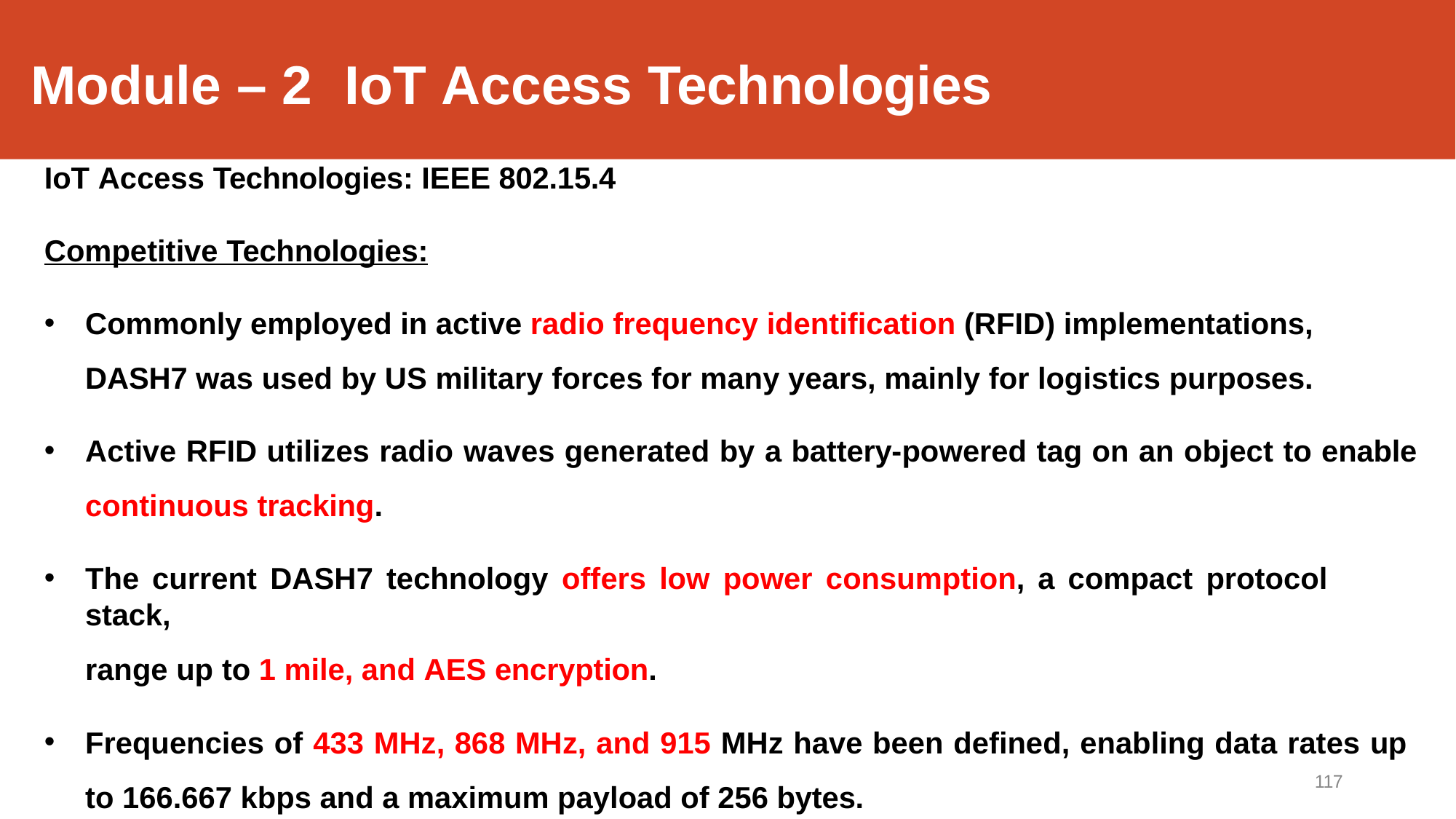

# Module – 2	IoT Access Technologies
IoT Access Technologies: IEEE 802.15.4
Competitive Technologies:
Commonly employed in active radio frequency identification (RFID) implementations, DASH7 was used by US military forces for many years, mainly for logistics purposes.
Active RFID utilizes radio waves generated by a battery-powered tag on an object to enable
continuous tracking.
The current DASH7 technology offers low power consumption, a compact protocol stack,
range up to 1 mile, and AES encryption.
Frequencies of 433 MHz, 868 MHz, and 915 MHz have been defined, enabling data rates up to 166.667 kbps and a maximum payload of 256 bytes.
117